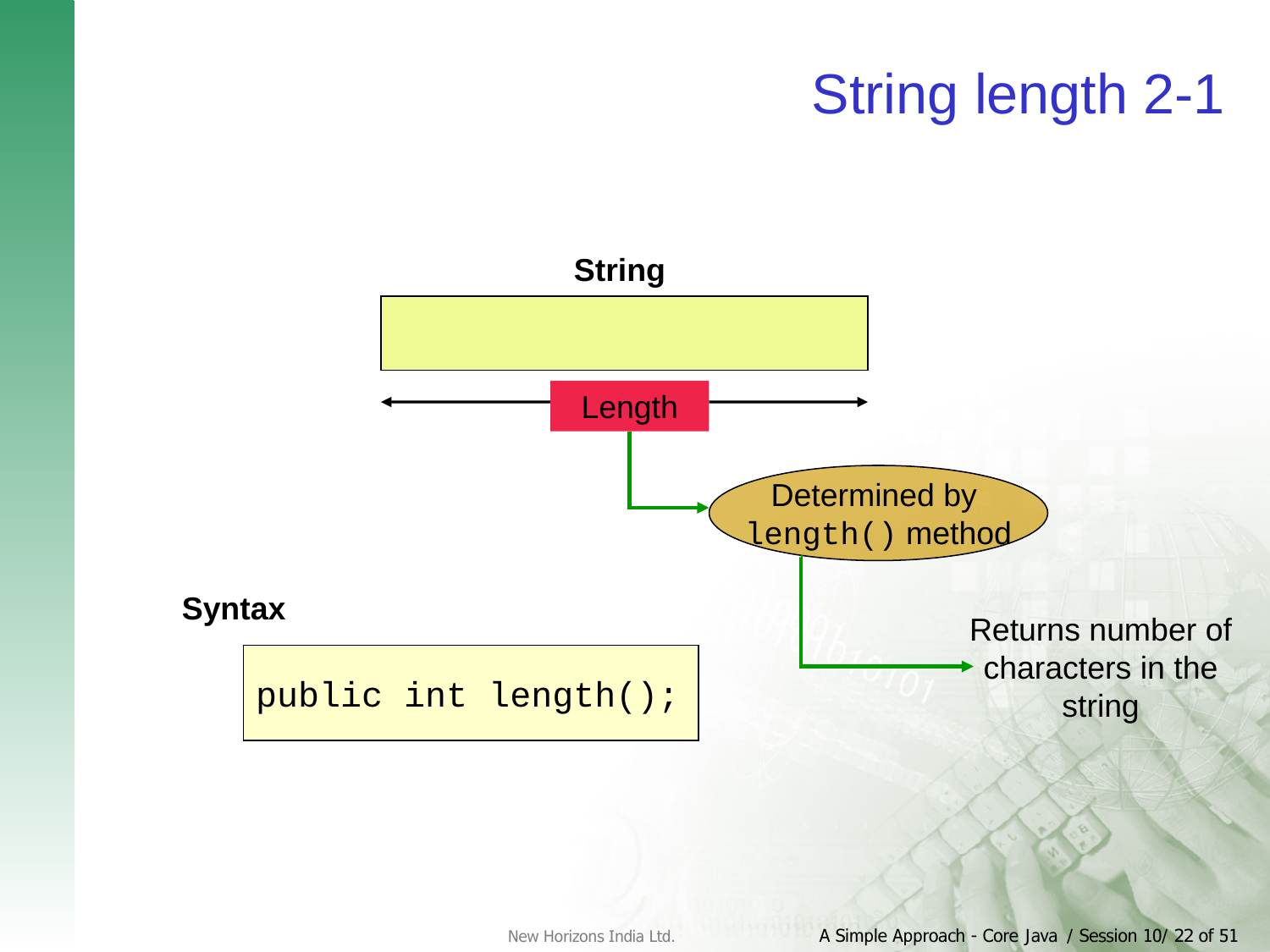

# String length 2-1
String

Length

Determined by
length() method
Syntax
Returns number of characters in the string
public int length();